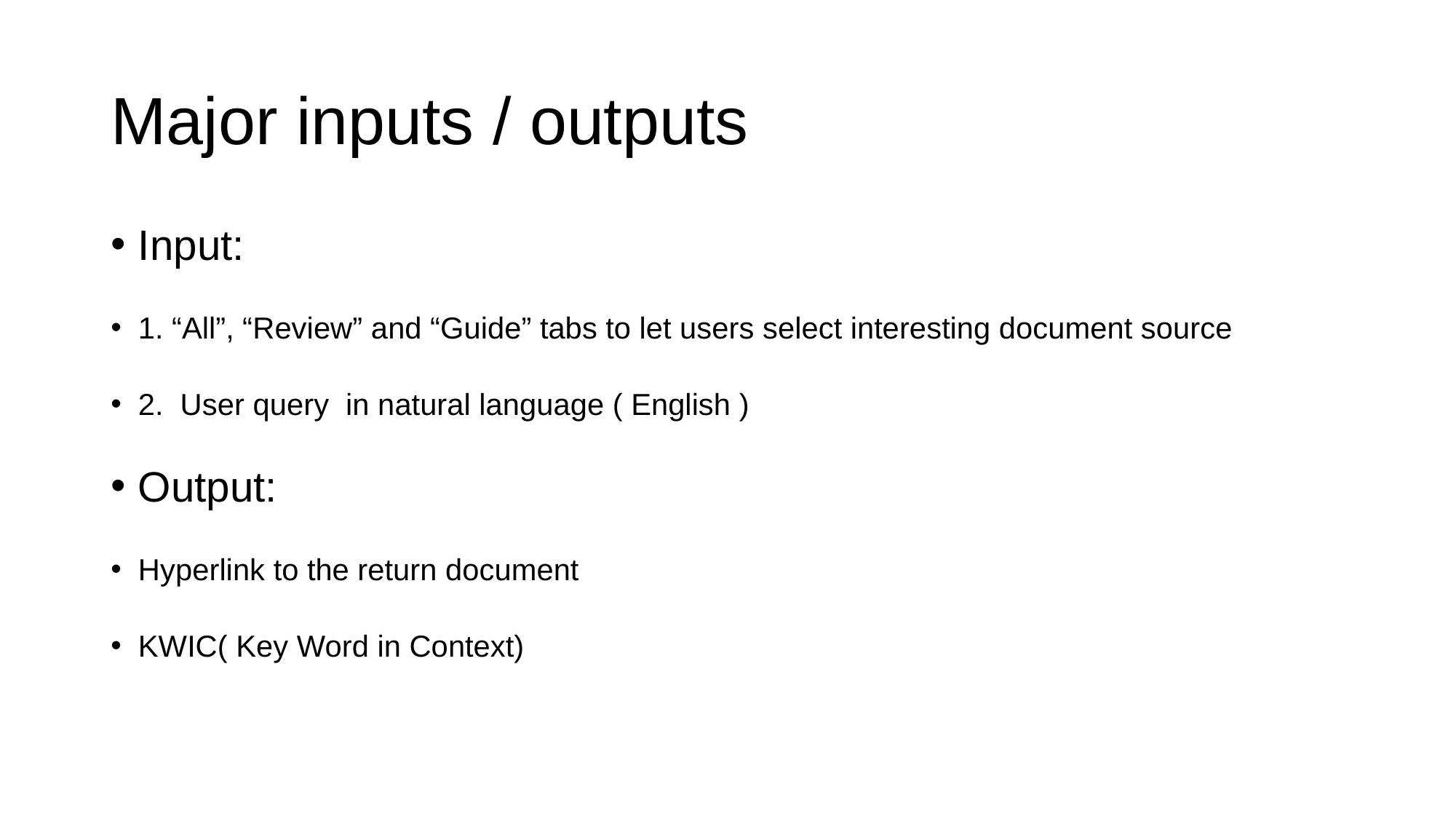

# Major inputs / outputs
Input:

1. “All”, “Review” and “Guide” tabs to let users select interesting document source

2.  User query  in natural language ( English )

Output:

Hyperlink to the return document

KWIC( Key Word in Context)